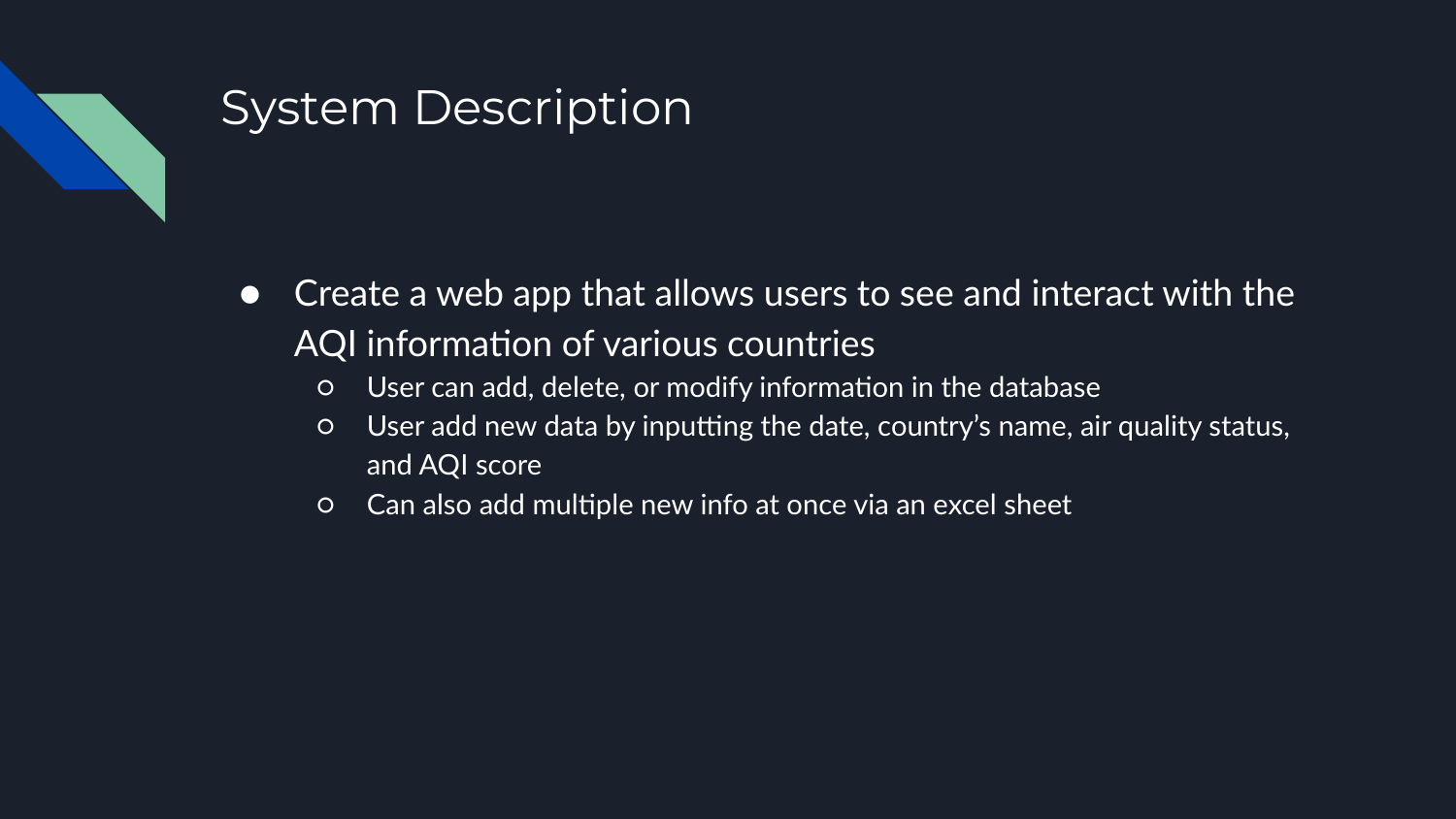

# System Description
Create a web app that allows users to see and interact with the AQI information of various countries
User can add, delete, or modify information in the database
User add new data by inputting the date, country’s name, air quality status, and AQI score
Can also add multiple new info at once via an excel sheet